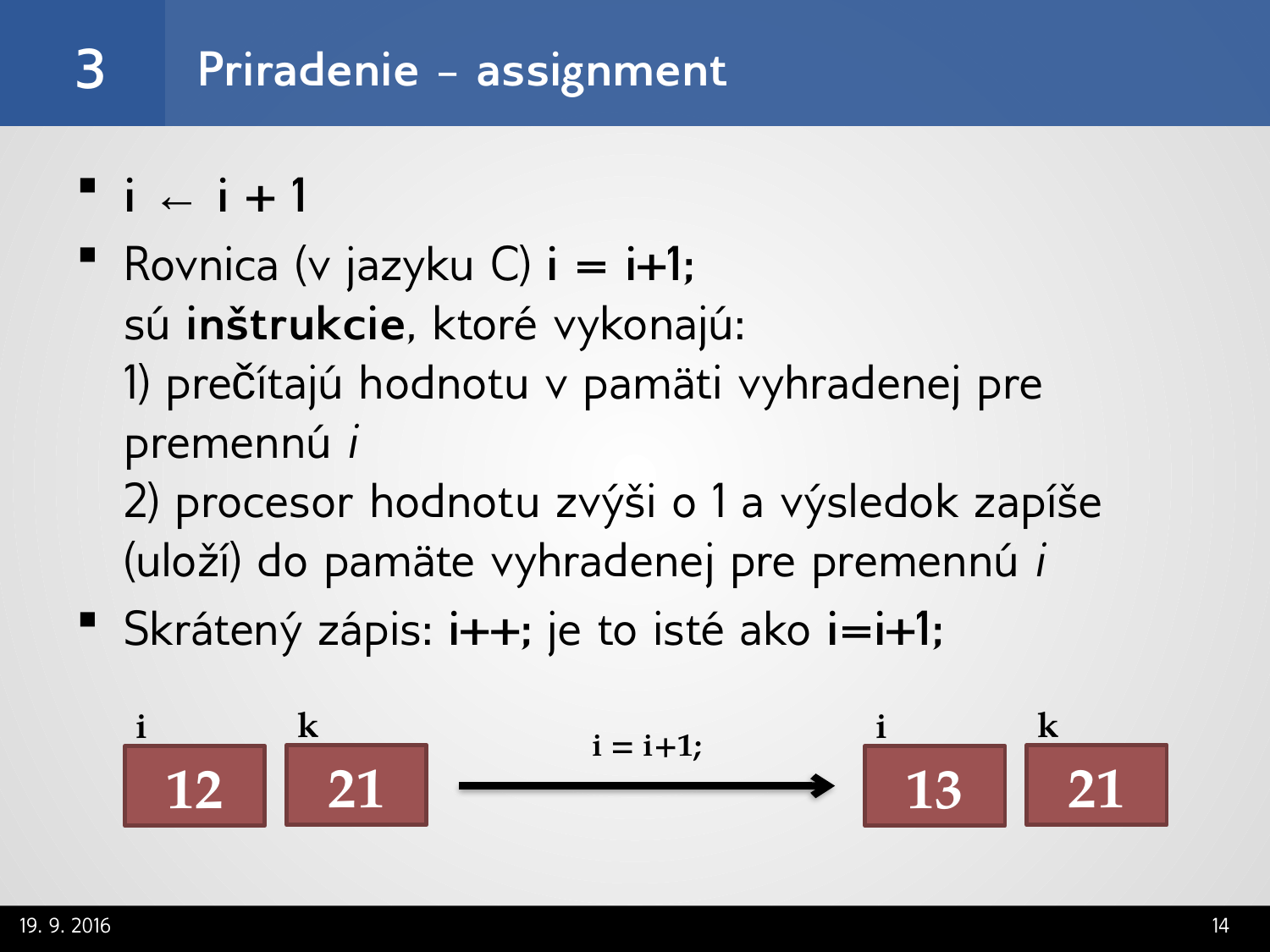

3
Priradenie – assignment
i ← i + 1
Rovnica (v jazyku C) i = i+1;
sú inštrukcie, ktoré vykonajú:
1) prečítajú hodnotu v pamäti vyhradenej pre premennú i
2) procesor hodnotu zvýši o 1 a výsledok zapíše (uloží) do pamäte vyhradenej pre premennú i
Skrátený zápis: i++; je to isté ako i=i+1;

k
k
i
i
i = i+1;
21
21
12
13